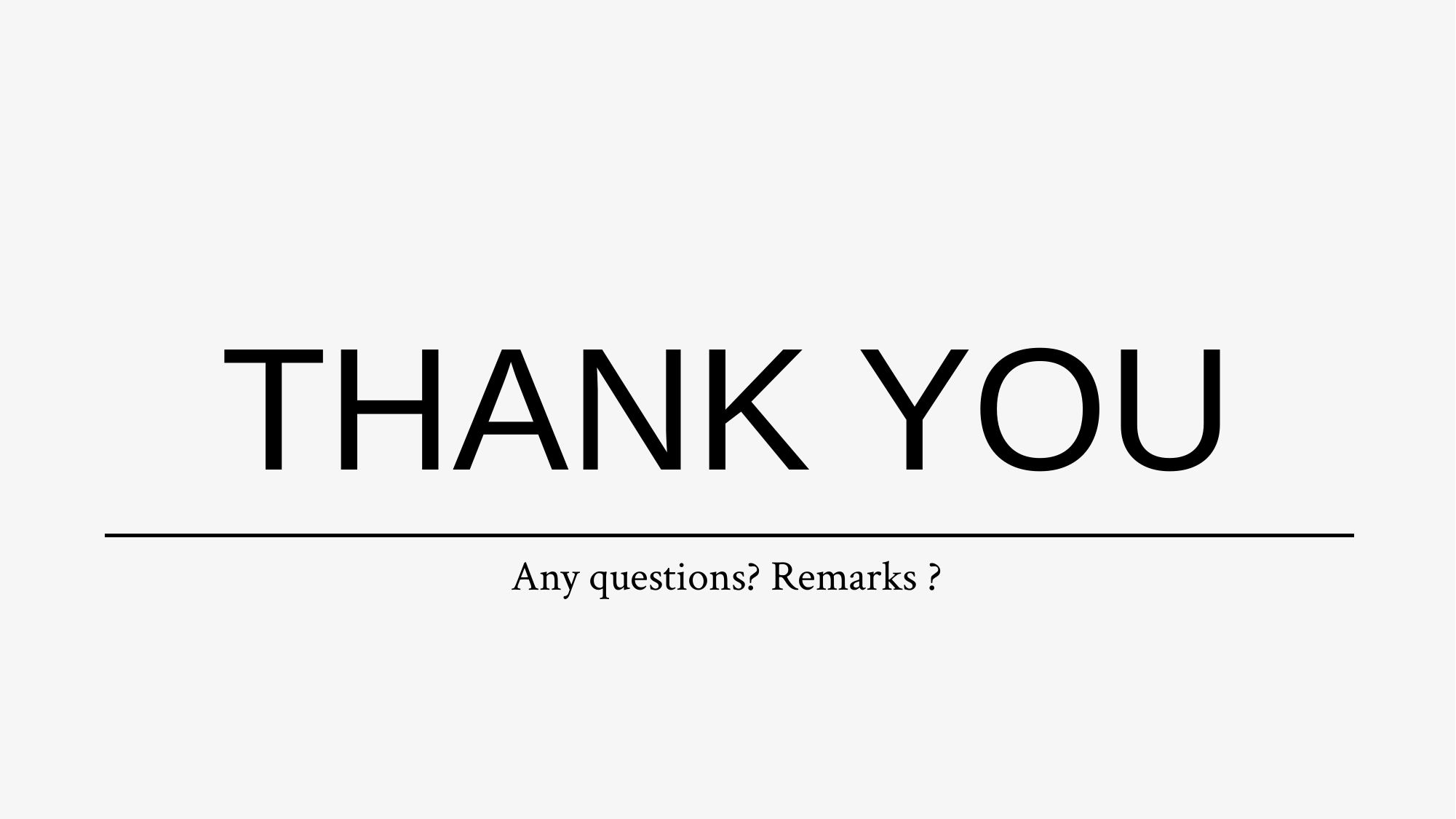

# THANK YOU
Any questions? Remarks ?